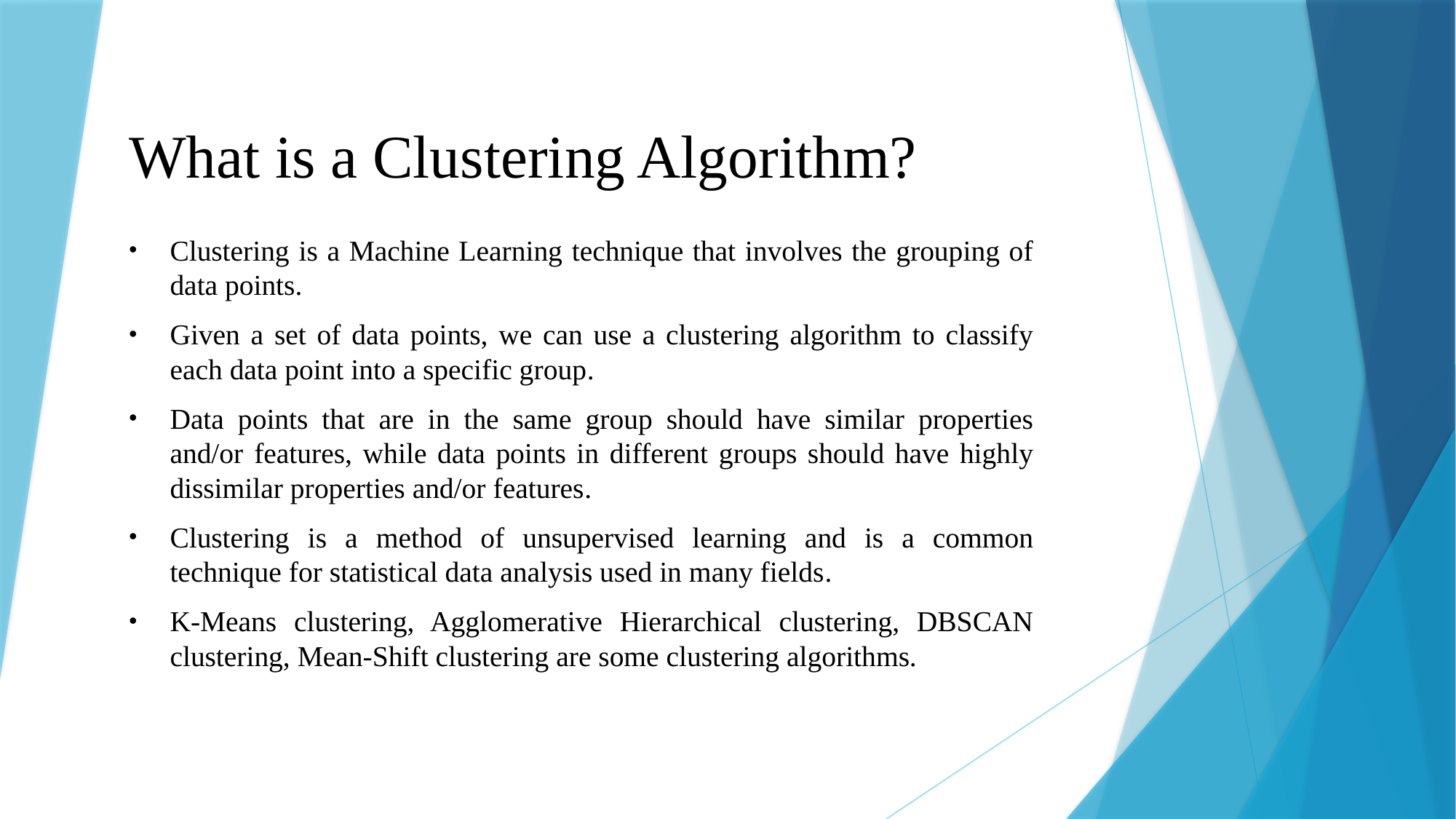

# What is a Clustering Algorithm?
Clustering is a Machine Learning technique that involves the grouping of data points.
Given a set of data points, we can use a clustering algorithm to classify each data point into a specific group.
Data points that are in the same group should have similar properties and/or features, while data points in different groups should have highly dissimilar properties and/or features.
Clustering is a method of unsupervised learning and is a common technique for statistical data analysis used in many fields.
K-Means clustering, Agglomerative Hierarchical clustering, DBSCAN clustering, Mean-Shift clustering are some clustering algorithms.